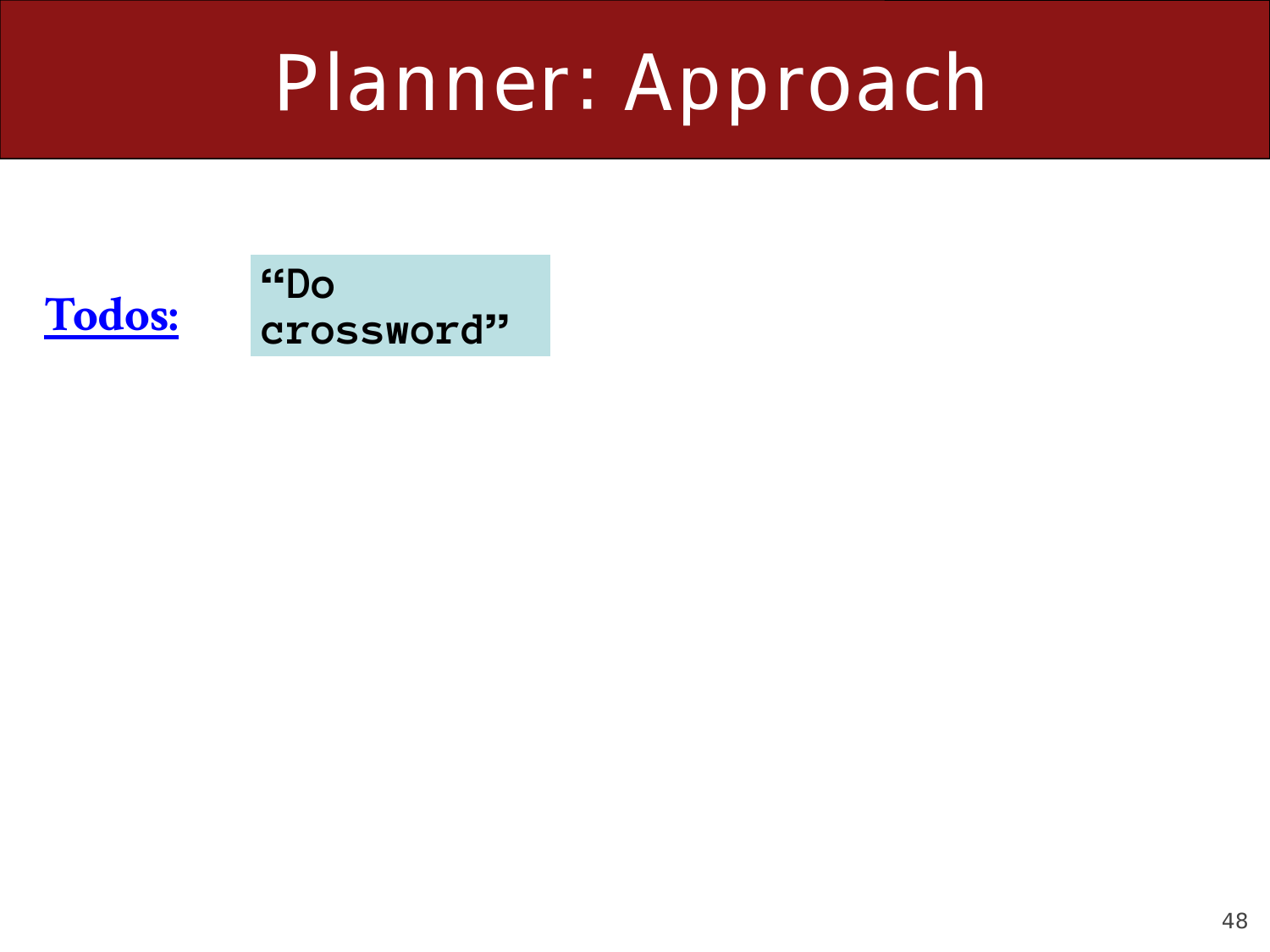

# Planner: Approach
| “Do crossword” |
| --- |
Todos: